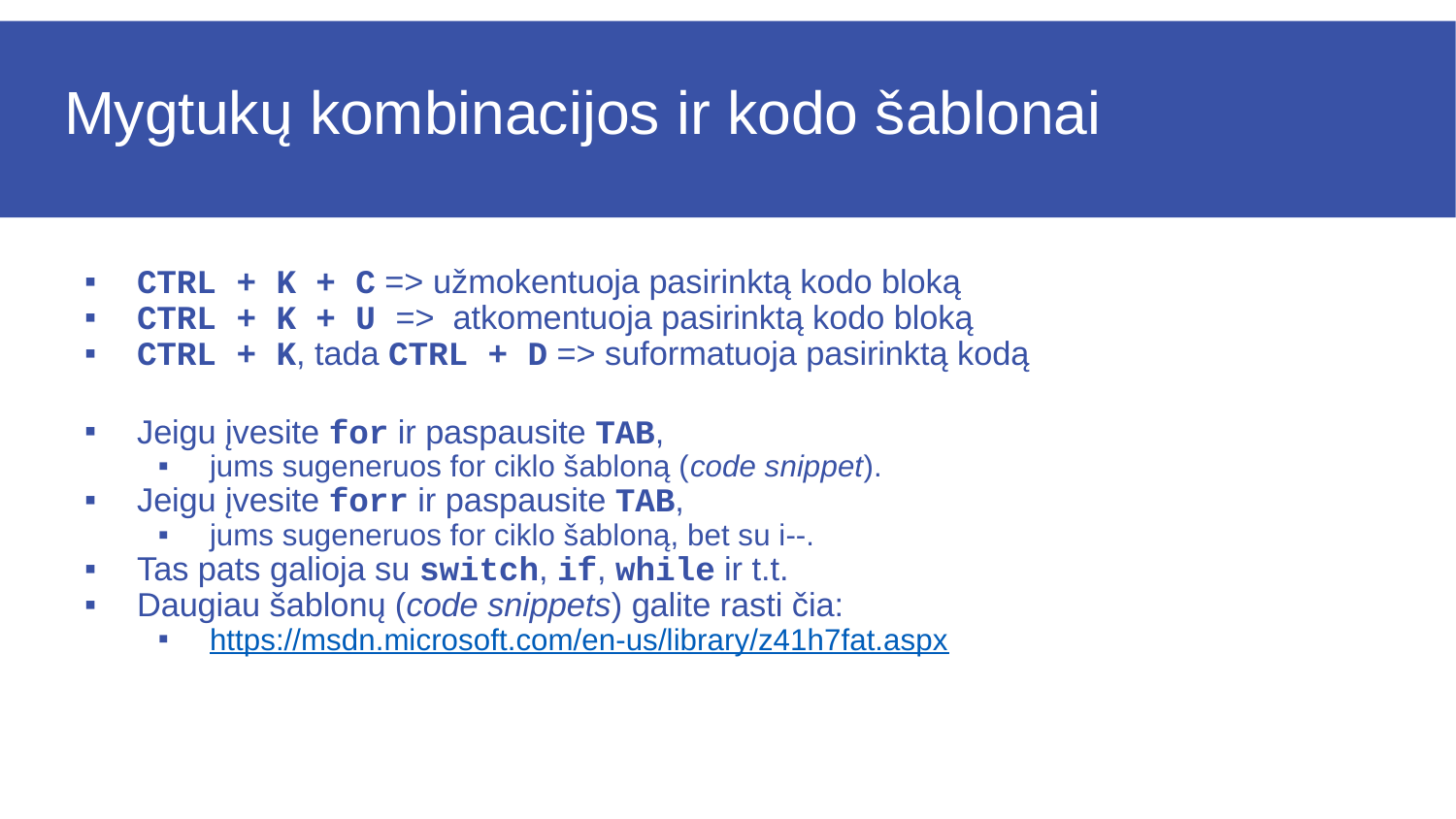

# Mygtukų kombinacijos ir kodo šablonai
CTRL + K + C => užmokentuoja pasirinktą kodo bloką
CTRL + K + U =>  atkomentuoja pasirinktą kodo bloką
CTRL + K, tada CTRL + D => suformatuoja pasirinktą kodą

Jeigu įvesite for ir paspausite TAB,
jums sugeneruos for ciklo šabloną (code snippet).
Jeigu įvesite forr ir paspausite TAB,
jums sugeneruos for ciklo šabloną, bet su i--.
Tas pats galioja su switch, if, while ir t.t.
Daugiau šablonų (code snippets) galite rasti čia:
https://msdn.microsoft.com/en-us/library/z41h7fat.aspx